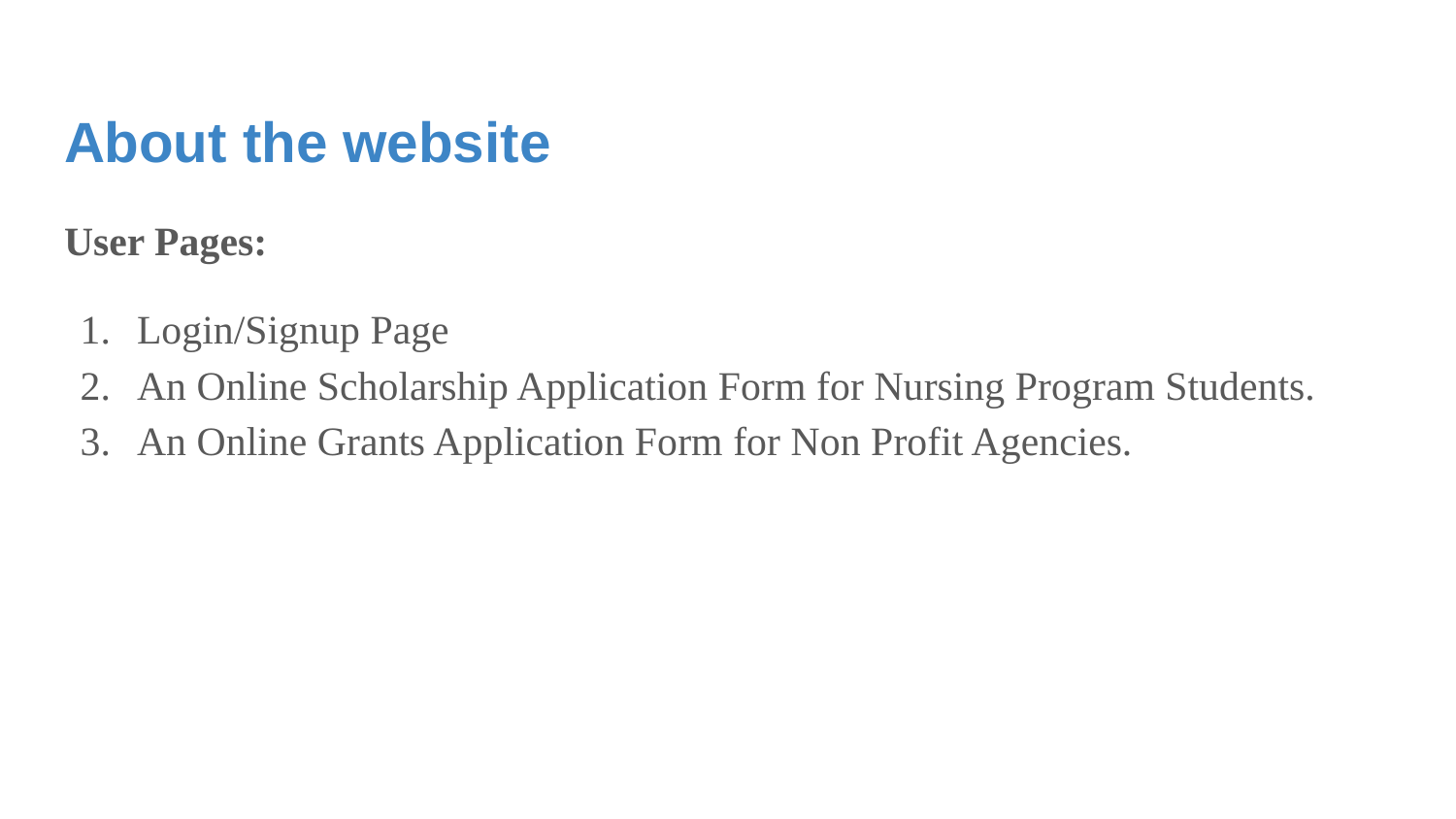

About the website
User Pages:
Login/Signup Page
An Online Scholarship Application Form for Nursing Program Students.
An Online Grants Application Form for Non Profit Agencies.